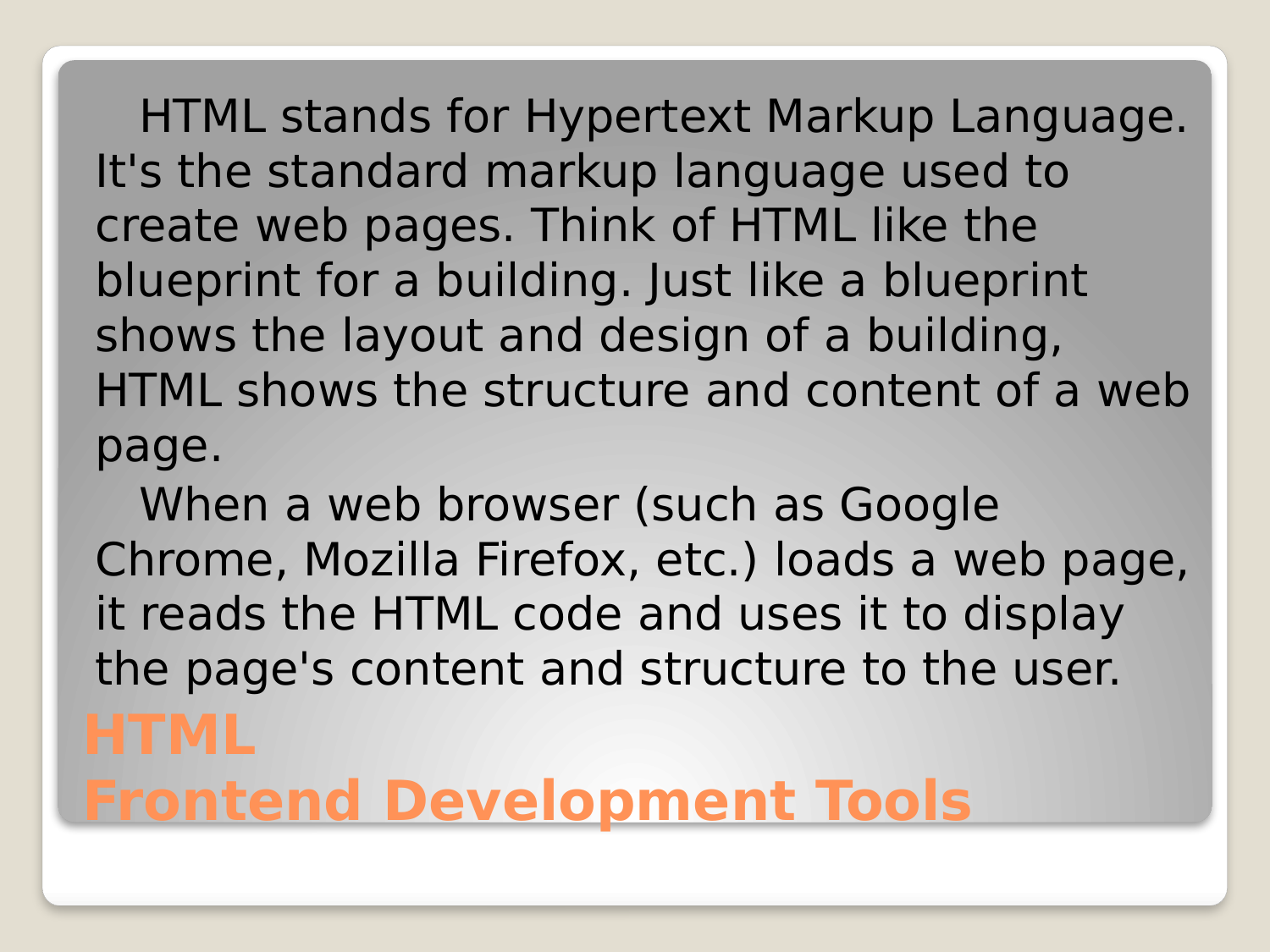

HTML stands for Hypertext Markup Language. It's the standard markup language used to create web pages. Think of HTML like the blueprint for a building. Just like a blueprint shows the layout and design of a building, HTML shows the structure and content of a web page.
   When a web browser (such as Google Chrome, Mozilla Firefox, etc.) loads a web page, it reads the HTML code and uses it to display the page's content and structure to the user.

# HTML Frontend Development Tools